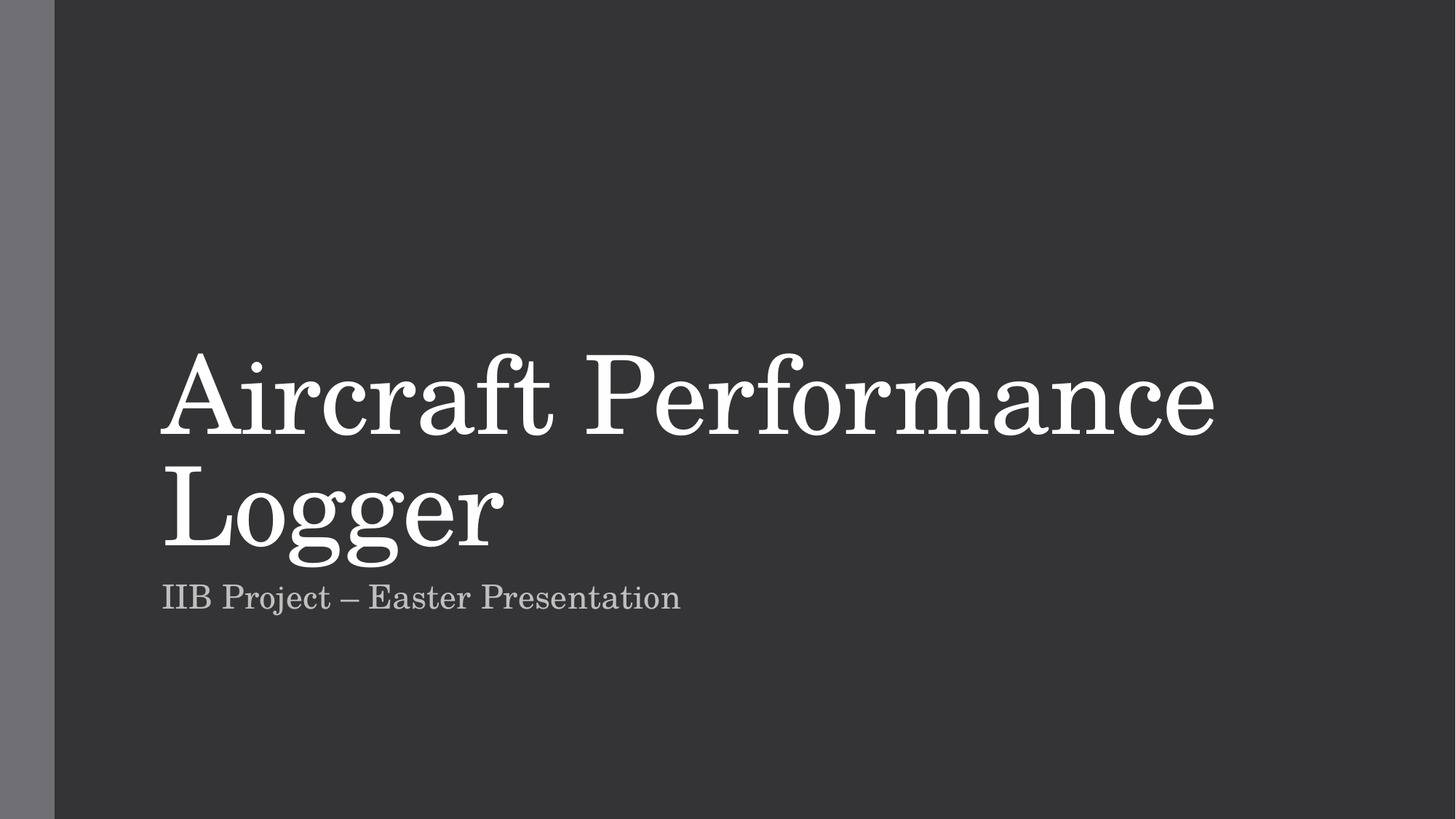

# Aircraft Performance Logger
IIB Project – Easter Presentation